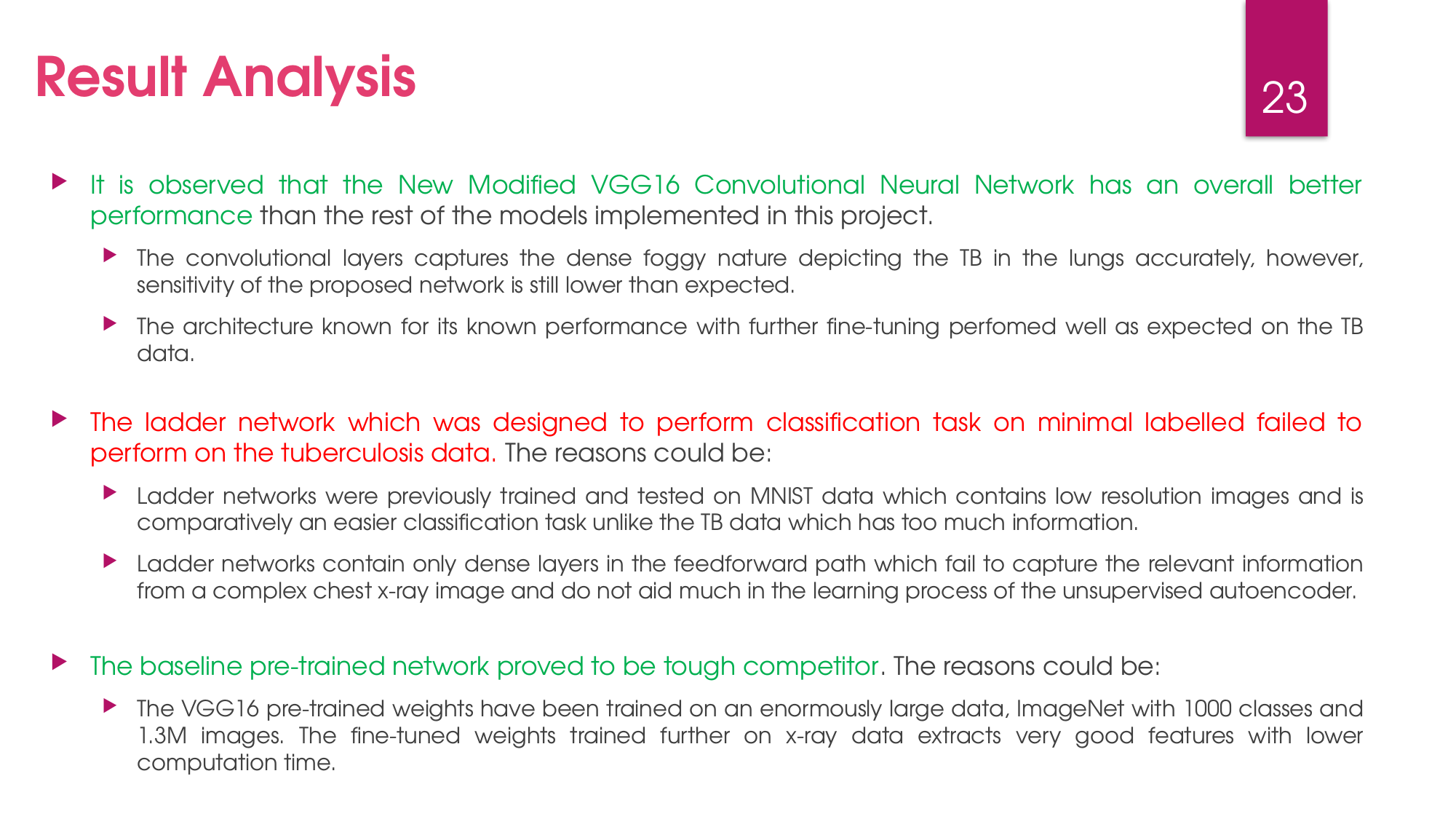

Result Analysis
23
It is observed that the New Modified VGG16 Convolutional Neural Network has an overall better performance than the rest of the models implemented in this project.
The convolutional layers captures the dense foggy nature depicting the TB in the lungs accurately, however, sensitivity of the proposed network is still lower than expected.
The architecture known for its known performance with further fine-tuning perfomed well as expected on the TB data.

The ladder network which was designed to perform classification task on minimal labelled failed to perform on the tuberculosis data. The reasons could be:
Ladder networks were previously trained and tested on MNIST data which contains low resolution images and is comparatively an easier classification task unlike the TB data which has too much information.
Ladder networks contain only dense layers in the feedforward path which fail to capture the relevant information from a complex chest x-ray image and do not aid much in the learning process of the unsupervised autoencoder.

The baseline pre-trained network proved to be tough competitor. The reasons could be:
The VGG16 pre-trained weights have been trained on an enormously large data, ImageNet with 1000 classes and 1.3M images. The fine-tuned weights trained further on x-ray data extracts very good features with lower computation time.